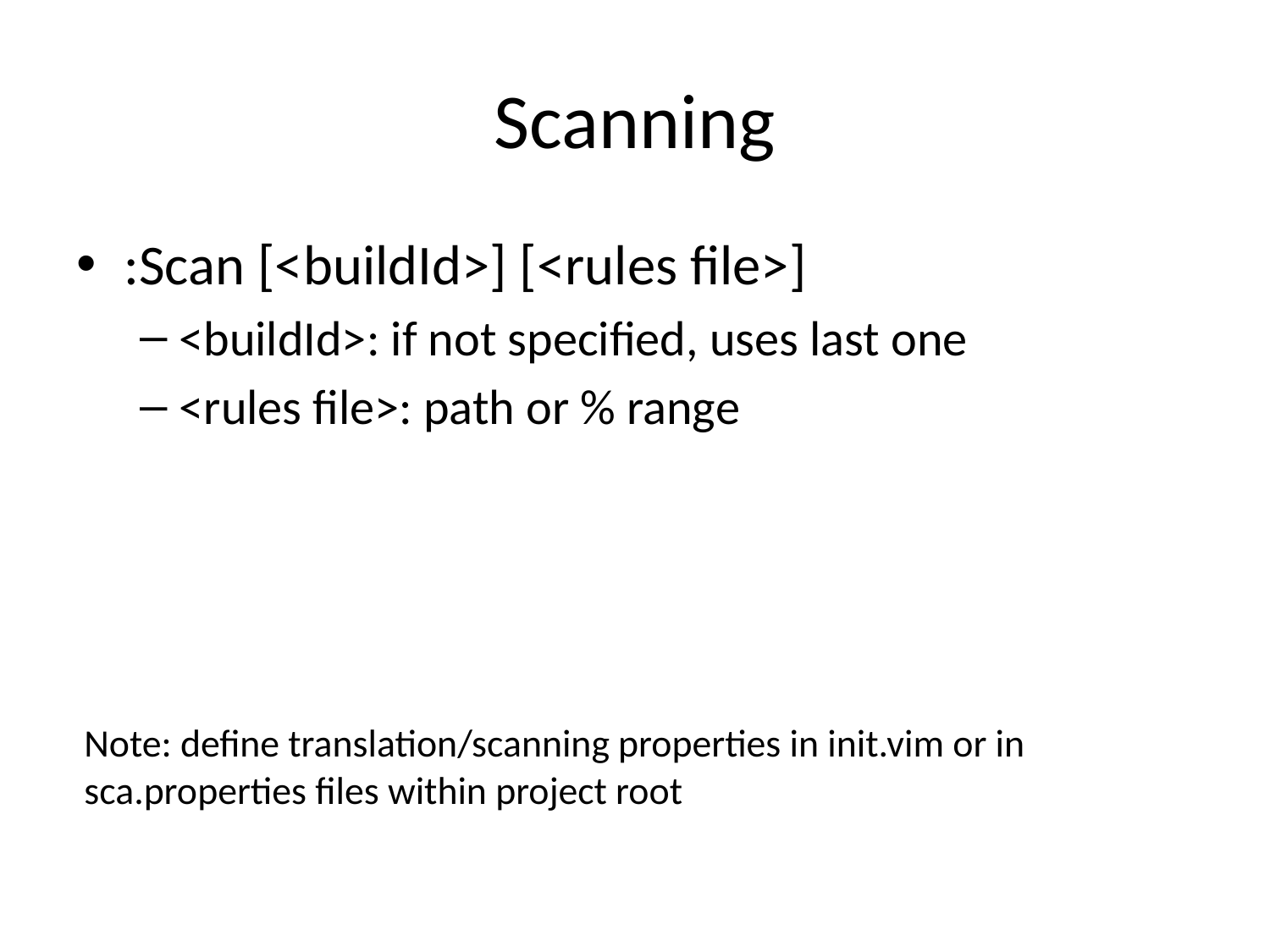

# Scanning
:Scan [<buildId>] [<rules file>]
<buildId>: if not specified, uses last one
<rules file>: path or % range

Note: define translation/scanning properties in init.vim or in sca.properties files within project root